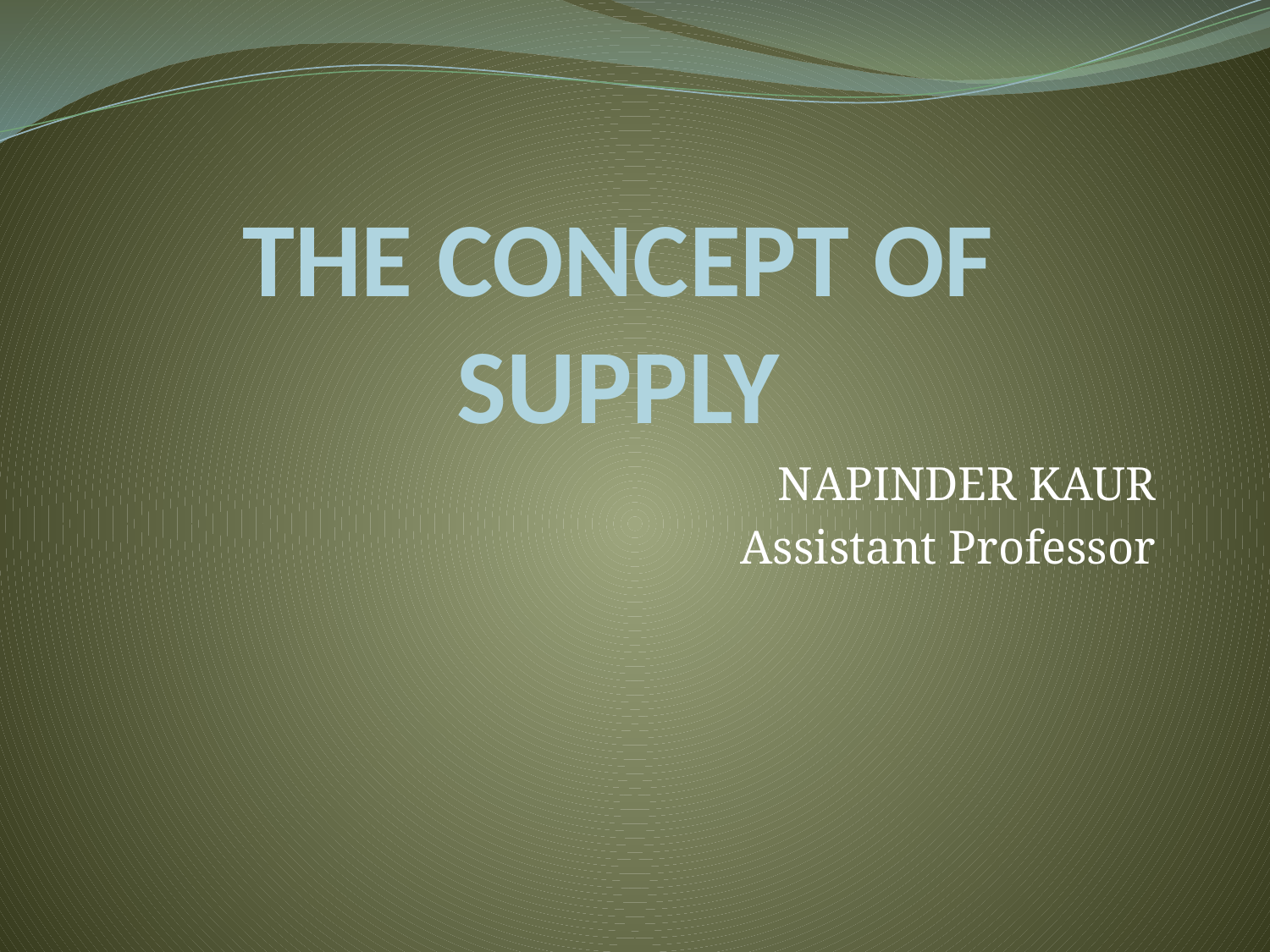

# THE CONCEPT OF SUPPLY
NAPINDER KAUR
Assistant Professor